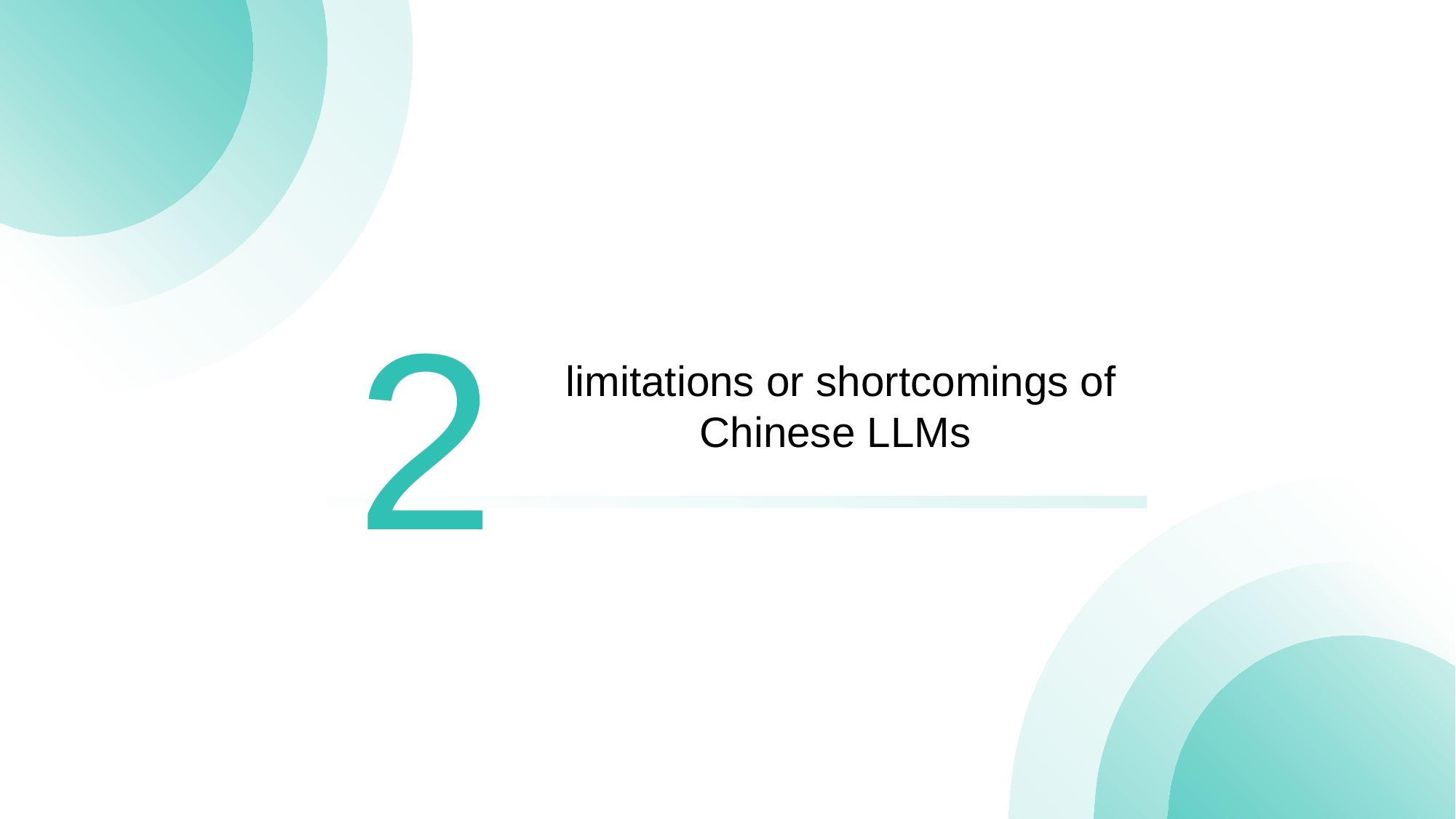

2

 limitations or shortcomings of Chinese LLMs